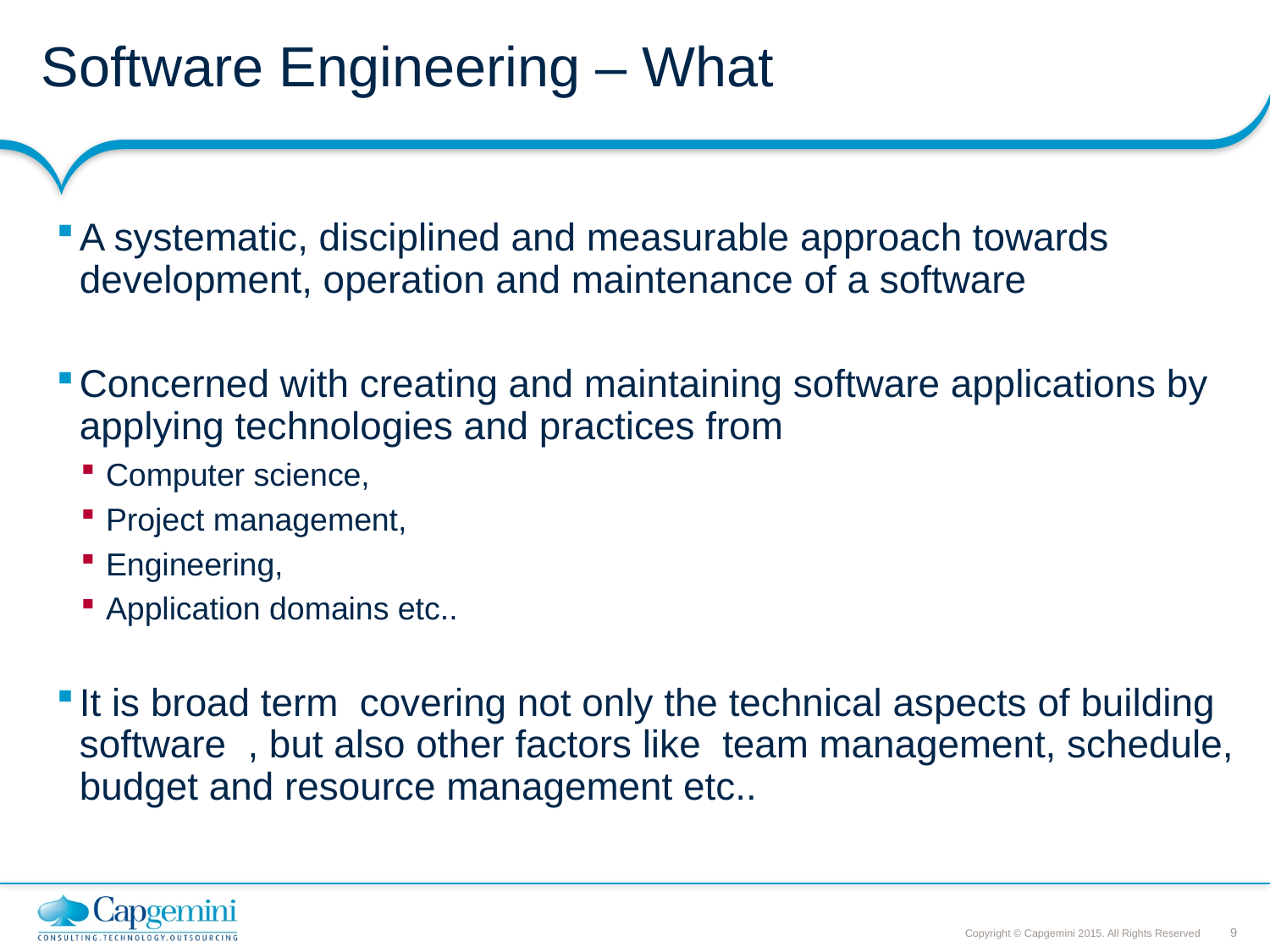

# Software Engineering – What
A systematic, disciplined and measurable approach towards development, operation and maintenance of a software

Concerned with creating and maintaining software applications by applying technologies and practices from
Computer science,
Project management,
Engineering,
Application domains etc..

It is broad term  covering not only the technical aspects of building software  , but also other factors like  team management, schedule, budget and resource management etc..